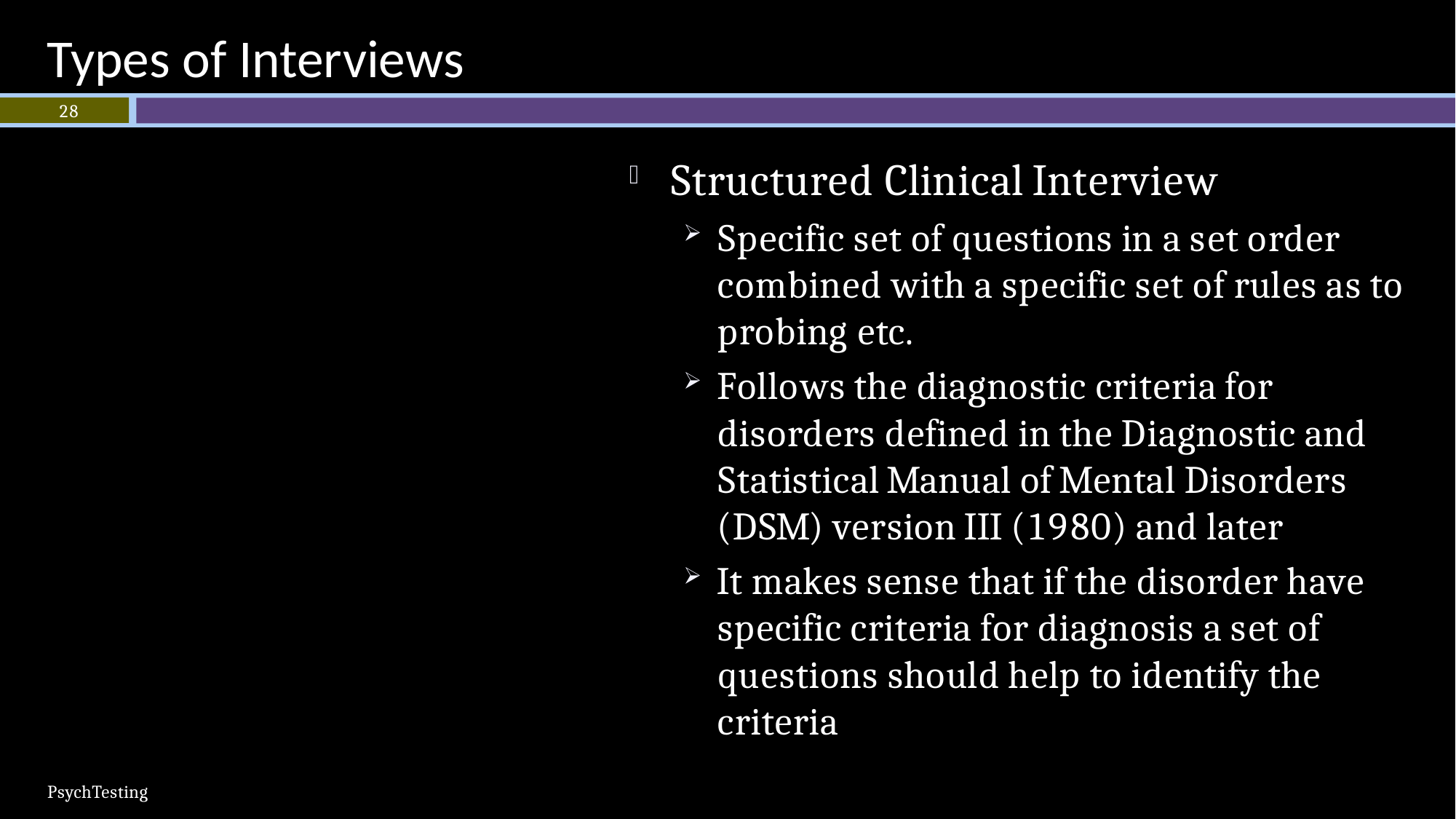

# Types of Interviews
28
Structured Clinical Interview
Specific set of questions in a set order combined with a specific set of rules as to probing etc.
Follows the diagnostic criteria for disorders defined in the Diagnostic and Statistical Manual of Mental Disorders (DSM) version III (1980) and later
It makes sense that if the disorder have specific criteria for diagnosis a set of questions should help to identify the criteria
PsychTesting